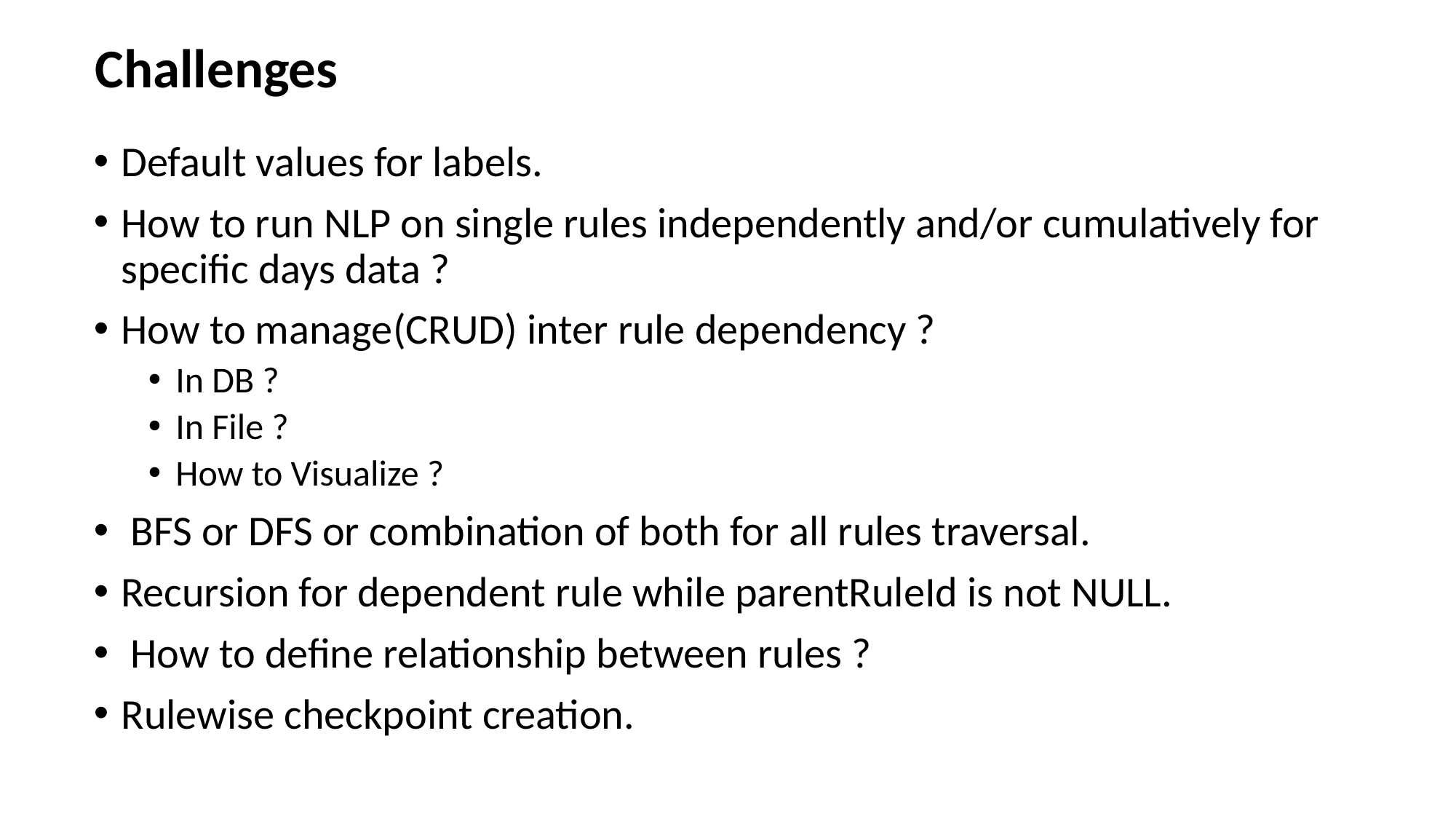

Challenges
Default values for labels.
How to run NLP on single rules independently and/or cumulatively for specific days data ?
How to manage(CRUD) inter rule dependency ?
In DB ?
In File ?
How to Visualize ?
 BFS or DFS or combination of both for all rules traversal.
Recursion for dependent rule while parentRuleId is not NULL.
 How to define relationship between rules ?
Rulewise checkpoint creation.